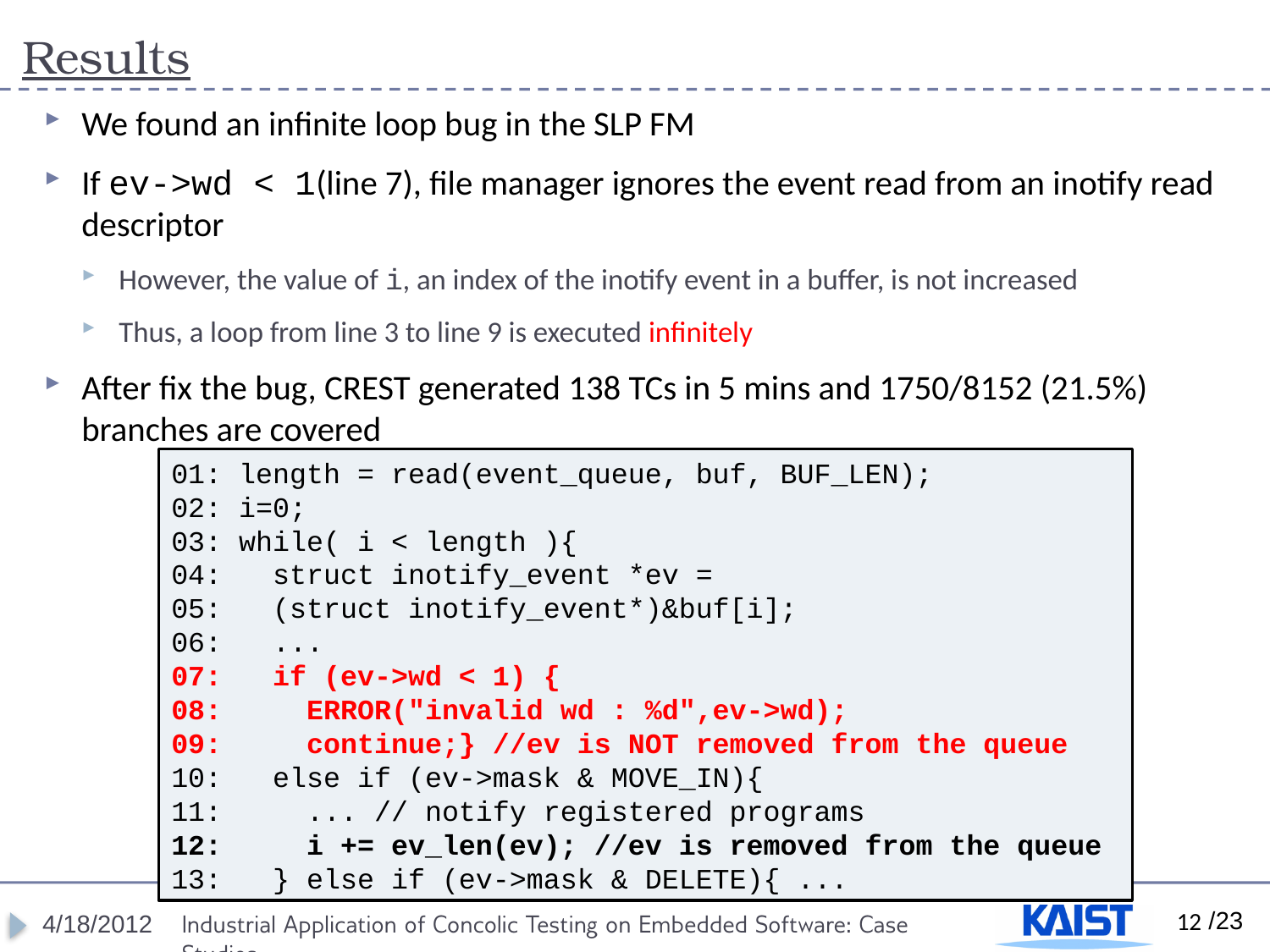

# Results
We found an infinite loop bug in the SLP FM
If ev->wd < 1(line 7), file manager ignores the event read from an inotify read descriptor
However, the value of i, an index of the inotify event in a buffer, is not increased
Thus, a loop from line 3 to line 9 is executed infinitely
After fix the bug, CREST generated 138 TCs in 5 mins and 1750/8152 (21.5%) branches are covered
01: length = read(event_queue, buf, BUF_LEN);
02: i=0;
03: while( i < length ){
04:   struct inotify_event *ev =
05:   (struct inotify_event*)&buf[i];
06:   ...
07:   if (ev->wd < 1) {
08:     ERROR("invalid wd : %d",ev->wd);
09:     continue;} //ev is NOT removed from the queue
10:   else if (ev->mask & MOVE_IN){
11:     ... // notify registered programs
12:     i += ev_len(ev); //ev is removed from the queue
13:   } else if (ev->mask & DELETE){ ...
12
4/18/2012
Industrial Application of Concolic Testing on Embedded Software: Case Studies